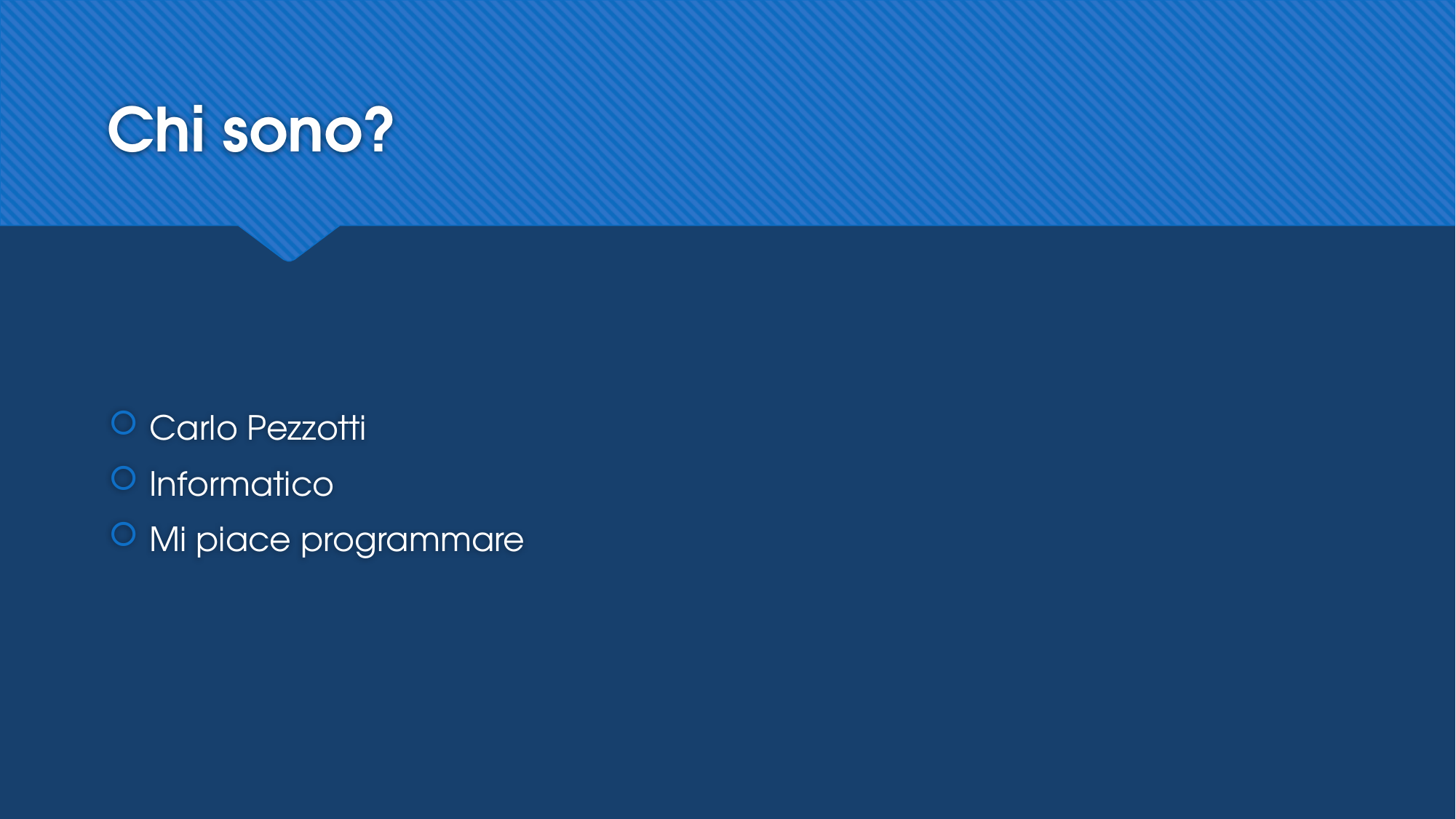

# Chi sono?
Carlo Pezzotti
Informatico
Mi piace programmare